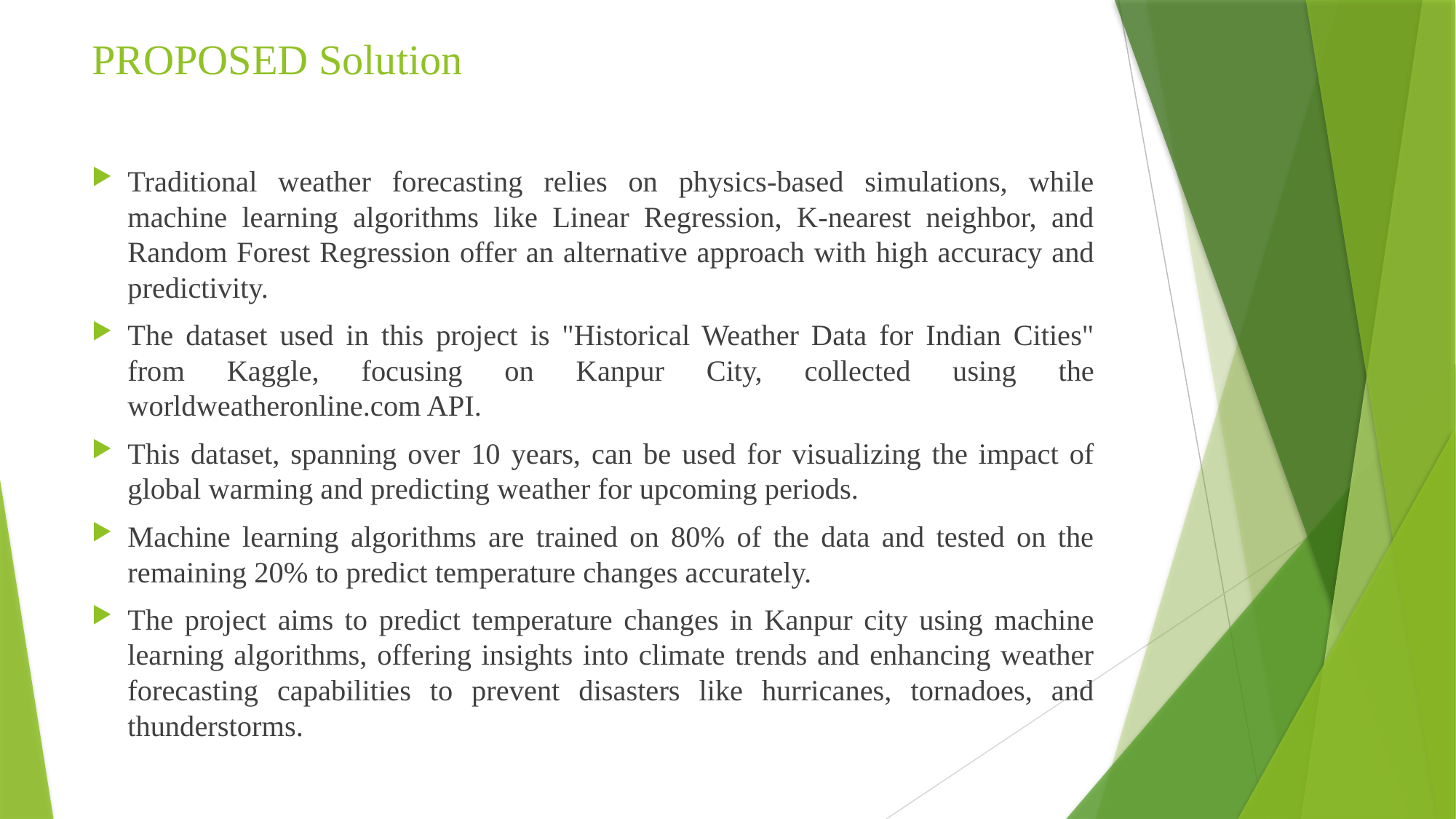

# PROPOSED Solution

Traditional weather forecasting relies on physics-based simulations, while machine learning algorithms like Linear Regression, K-nearest neighbor, and Random Forest Regression offer an alternative approach with high accuracy and predictivity.
The dataset used in this project is "Historical Weather Data for Indian Cities" from Kaggle, focusing on Kanpur City, collected using the worldweatheronline.com API.
This dataset, spanning over 10 years, can be used for visualizing the impact of global warming and predicting weather for upcoming periods.
Machine learning algorithms are trained on 80% of the data and tested on the remaining 20% to predict temperature changes accurately.
The project aims to predict temperature changes in Kanpur city using machine learning algorithms, offering insights into climate trends and enhancing weather forecasting capabilities to prevent disasters like hurricanes, tornadoes, and thunderstorms.